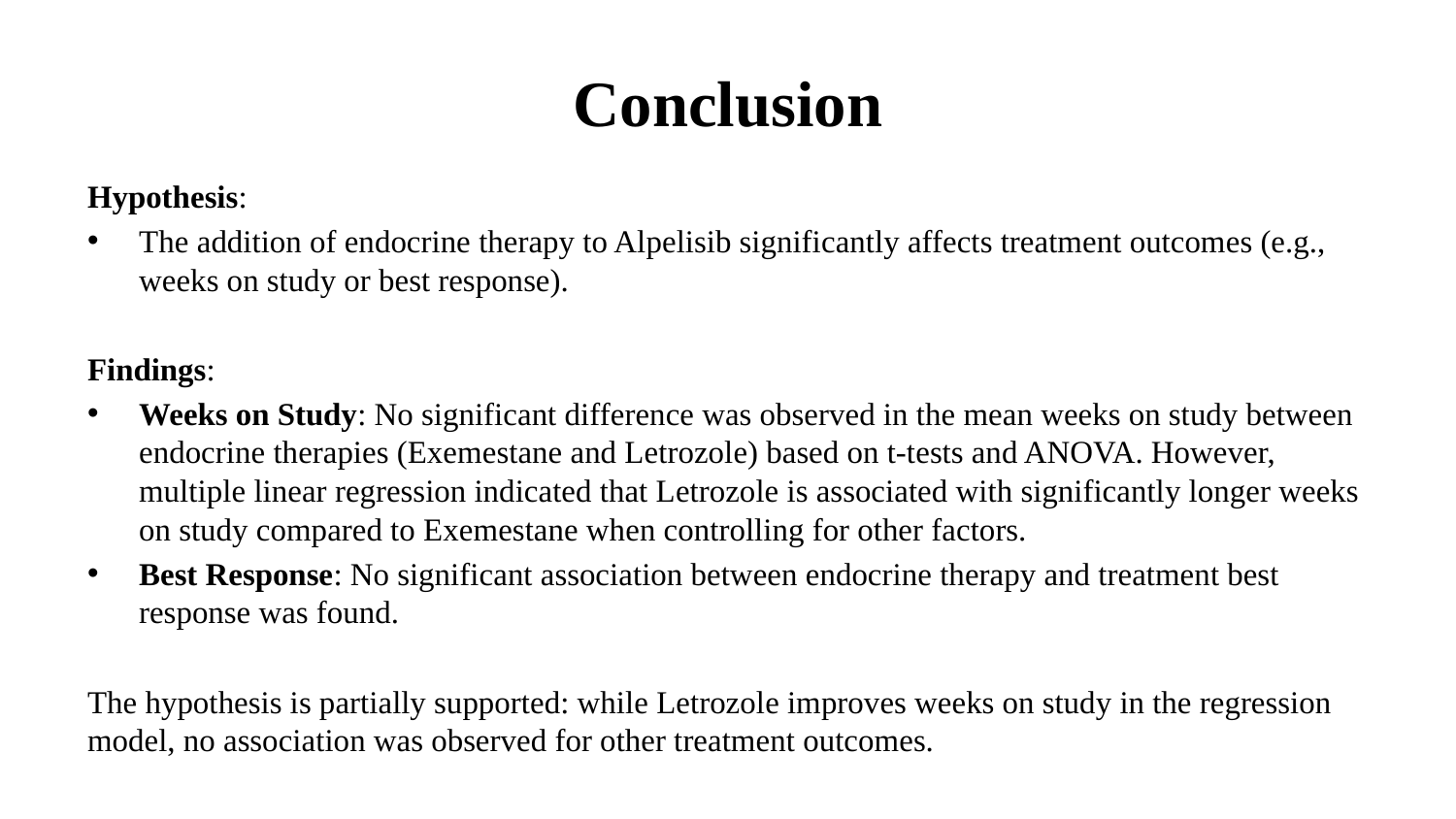

# Conclusion
Hypothesis:
The addition of endocrine therapy to Alpelisib significantly affects treatment outcomes (e.g., weeks on study or best response).

Findings:
Weeks on Study: No significant difference was observed in the mean weeks on study between endocrine therapies (Exemestane and Letrozole) based on t-tests and ANOVA. However, multiple linear regression indicated that Letrozole is associated with significantly longer weeks on study compared to Exemestane when controlling for other factors.
Best Response: No significant association between endocrine therapy and treatment best response was found.

The hypothesis is partially supported: while Letrozole improves weeks on study in the regression model, no association was observed for other treatment outcomes.